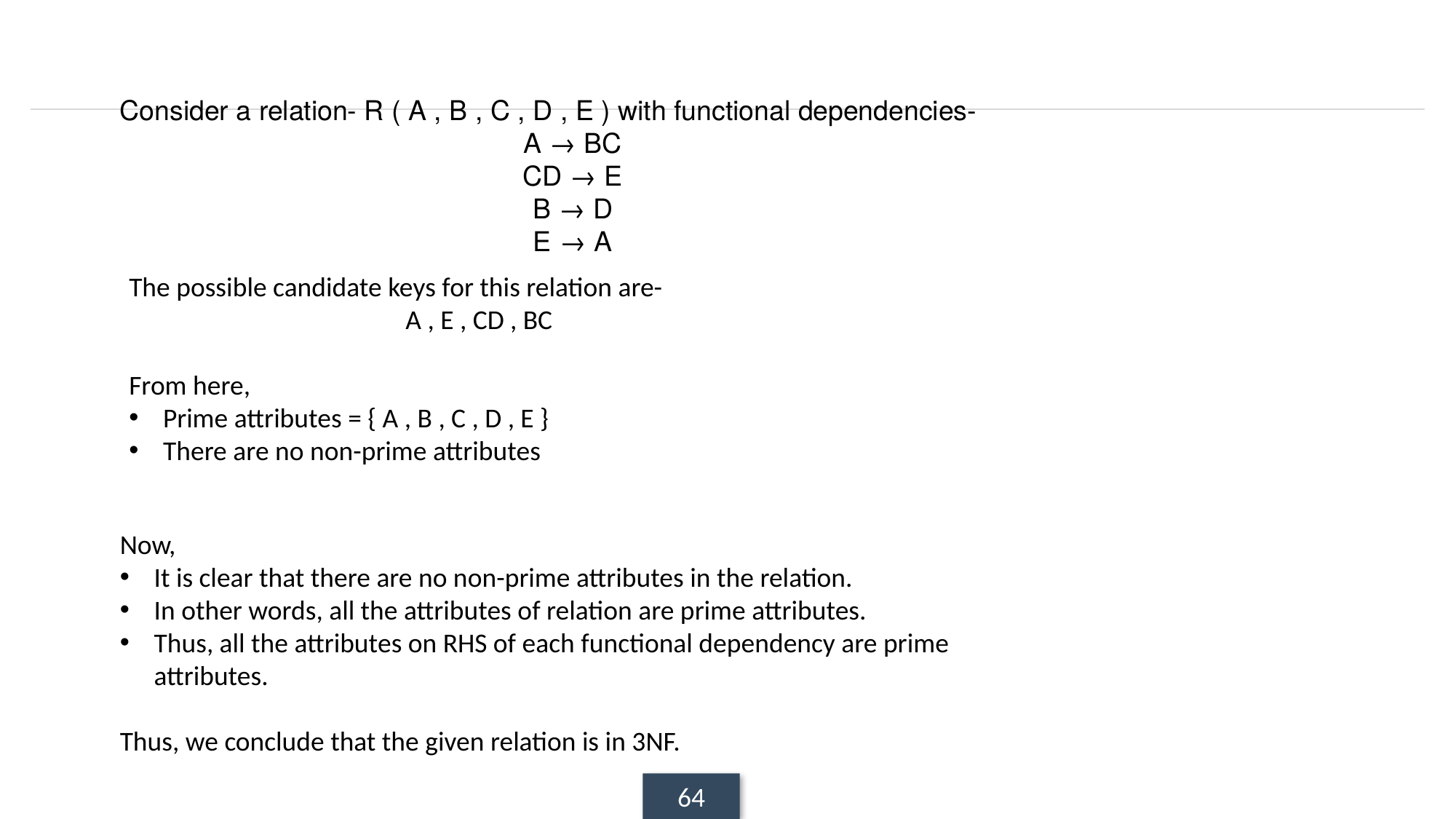

#
Consider a relation- R ( A , B , C , D , E ) with functional dependencies-
A → BC
CD → E
B → D
E → A

The possible candidate keys for this relation are-
A , E , CD , BC

From here,
Prime attributes = { A , B , C , D , E }
There are no non-prime attributes
Now,
It is clear that there are no non-prime attributes in the relation.
In other words, all the attributes of relation are prime attributes.
Thus, all the attributes on RHS of each functional dependency are prime attributes.

Thus, we conclude that the given relation is in 3NF.